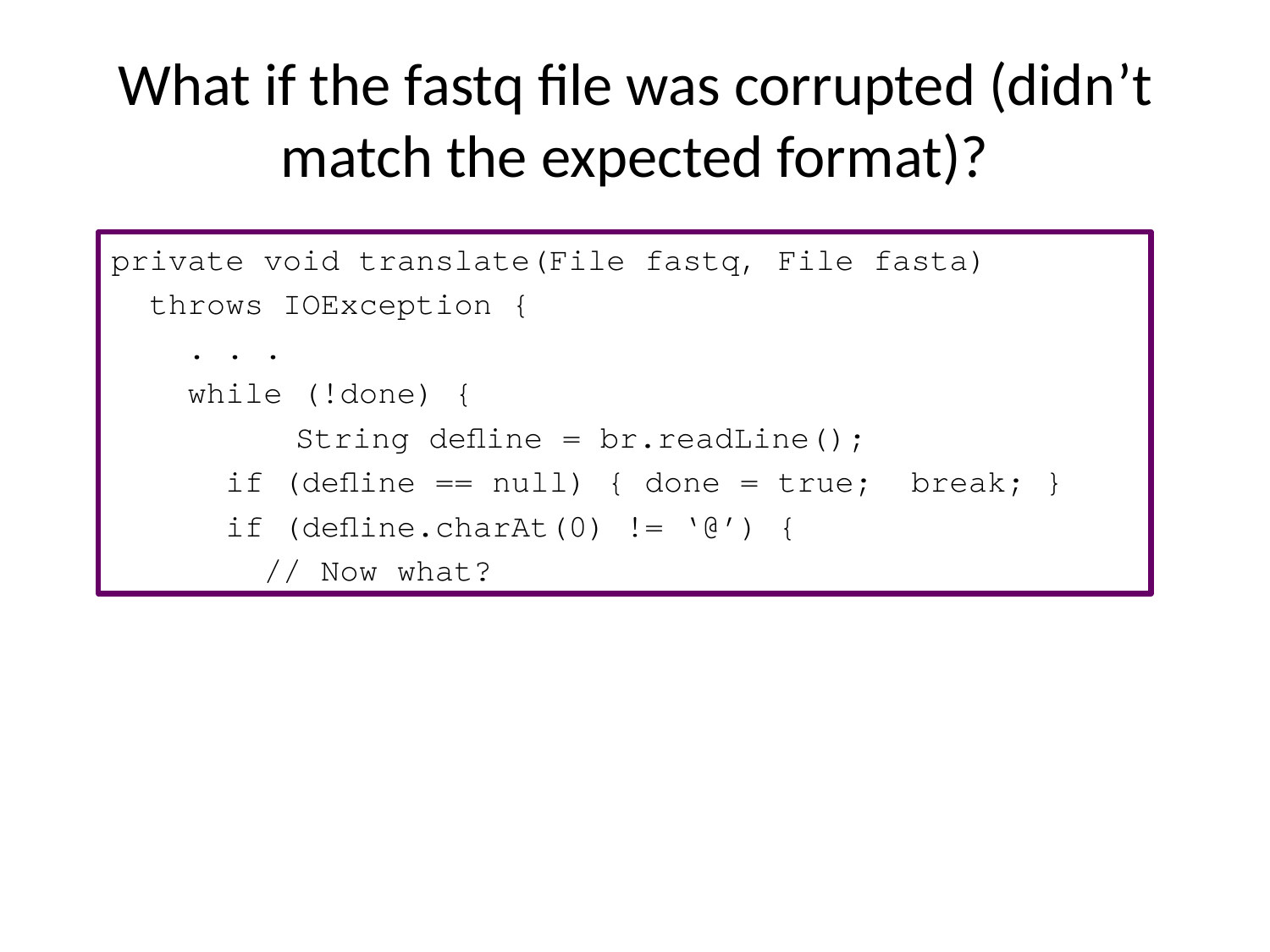

# What if the fastq file was corrupted (didn’t match the expected format)?
private void translate(File fastq, File fasta)
  throws IOException {
    . . .
    while (!done) {
	   String defline = br.readLine();
      if (defline == null) { done = true;  break; }
      if (defline.charAt(0) != ‘@’) {
        // Now what?